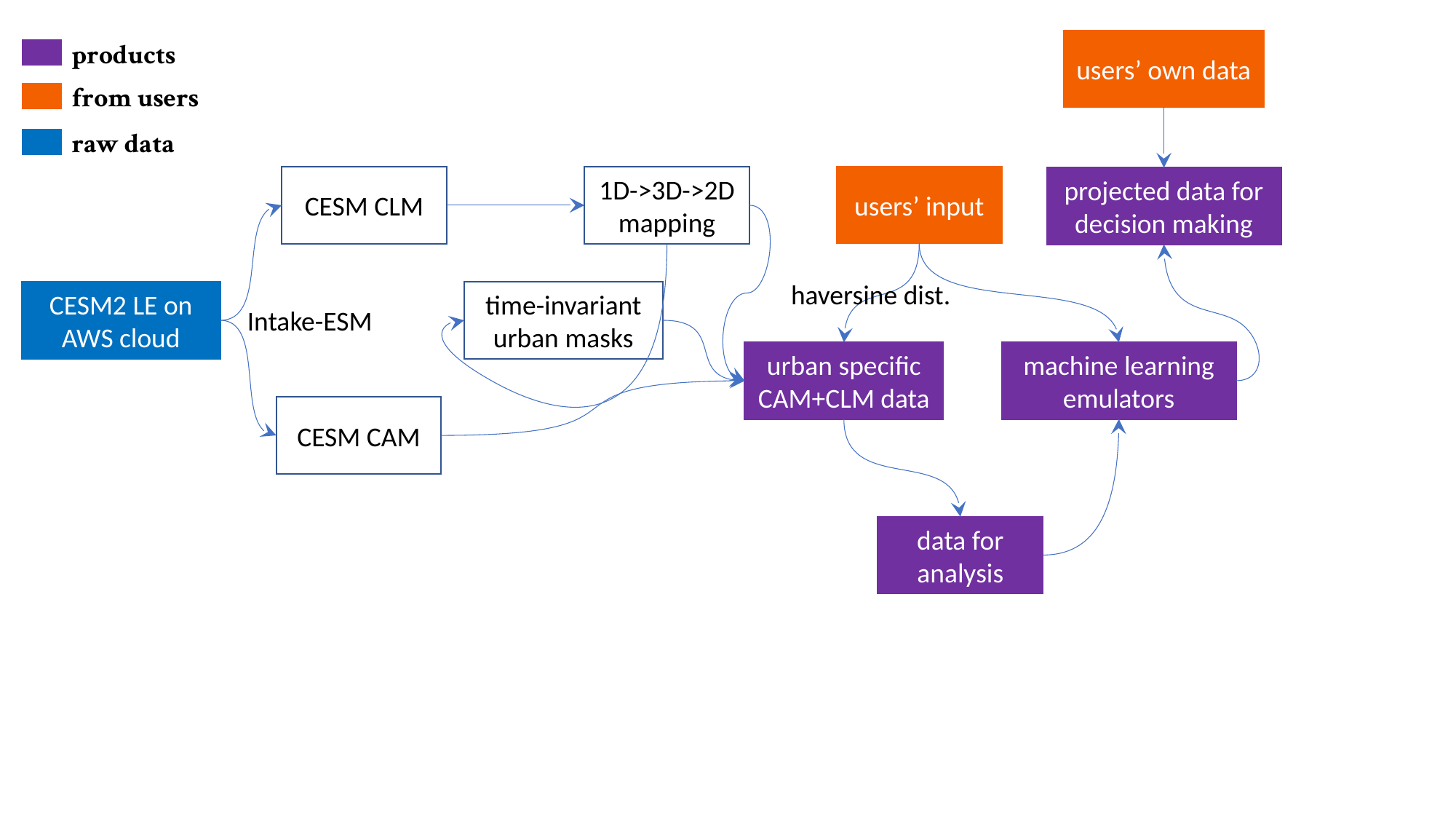

products
users’ own data

from users

raw data

users’ input
CESM CLM
1D->3D->2D mapping
projected data for decision making
haversine dist.
time-invariant urban masks
CESM2 LE on AWS cloud
Intake-ESM
machine learning emulators
urban specific CAM+CLM data
CESM CAM
data for analysis